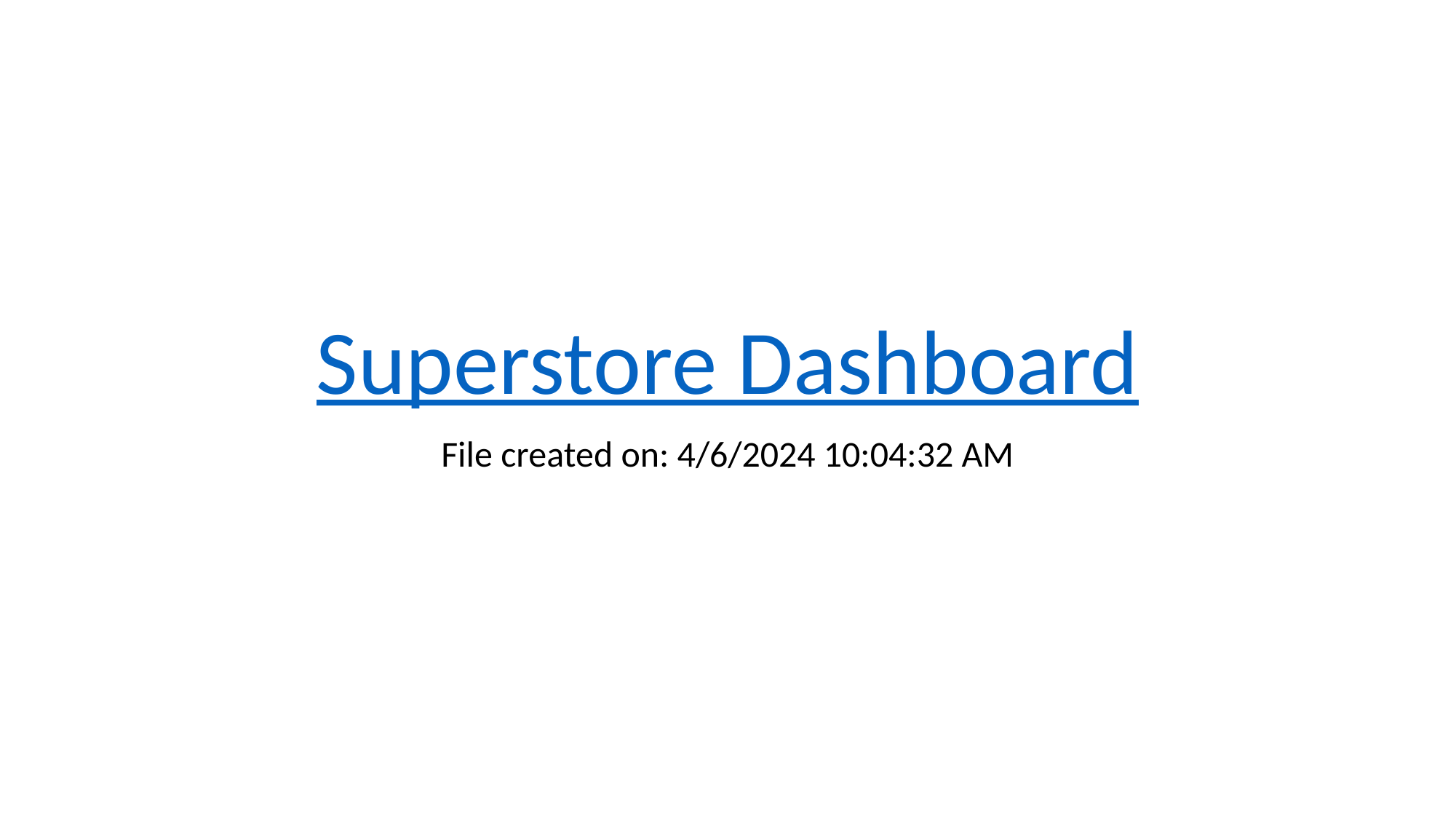

# Superstore Dashboard
File created on: 4/6/2024 10:04:32 AM